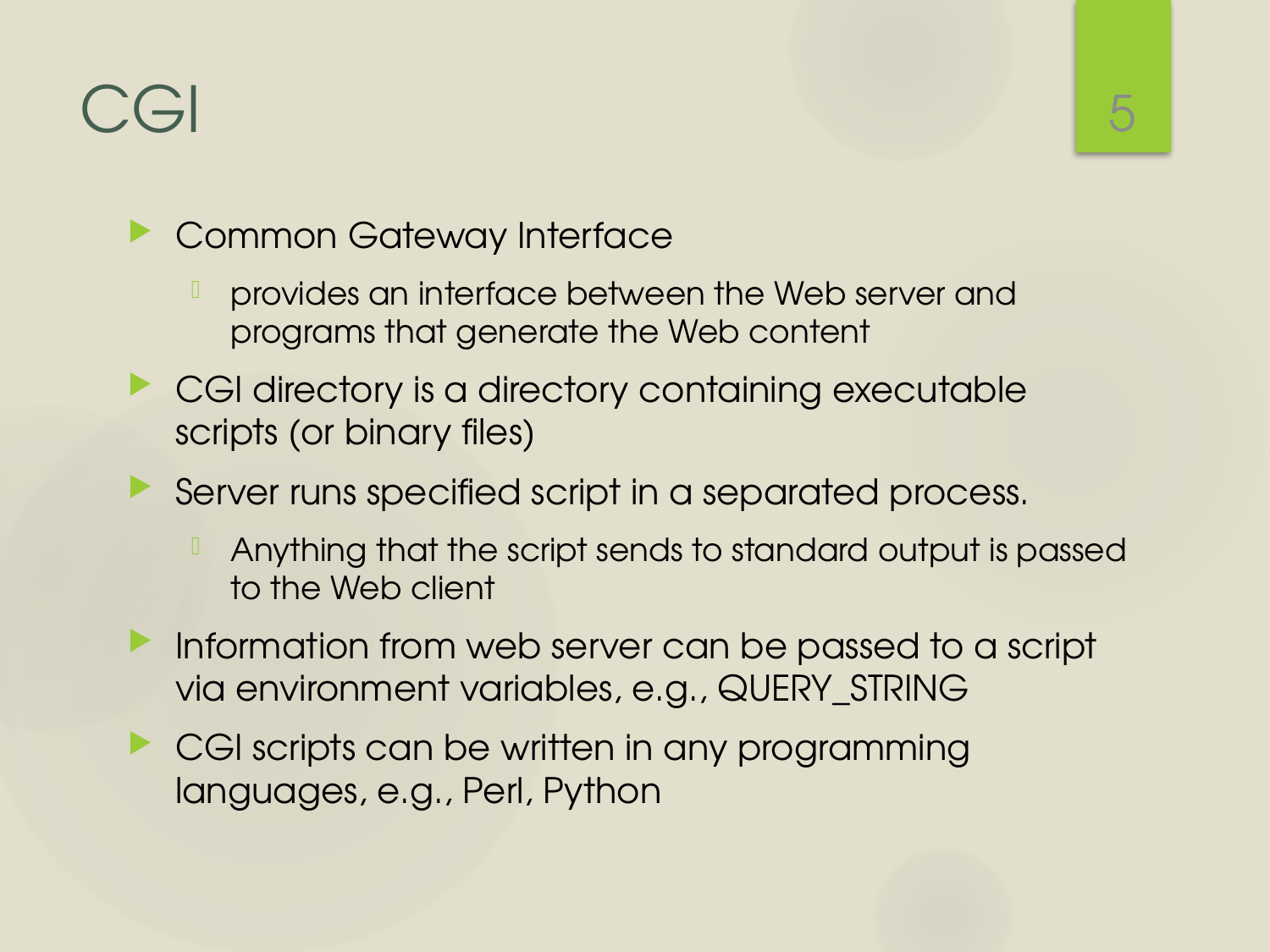

5
# CGI
Common Gateway Interface
provides an interface between the Web server and programs that generate the Web content
CGI directory is a directory containing executable scripts (or binary files)
Server runs specified script in a separated process.
Anything that the script sends to standard output is passed to the Web client
Information from web server can be passed to a script via environment variables, e.g., QUERY_STRING
CGI scripts can be written in any programming languages, e.g., Perl, Python